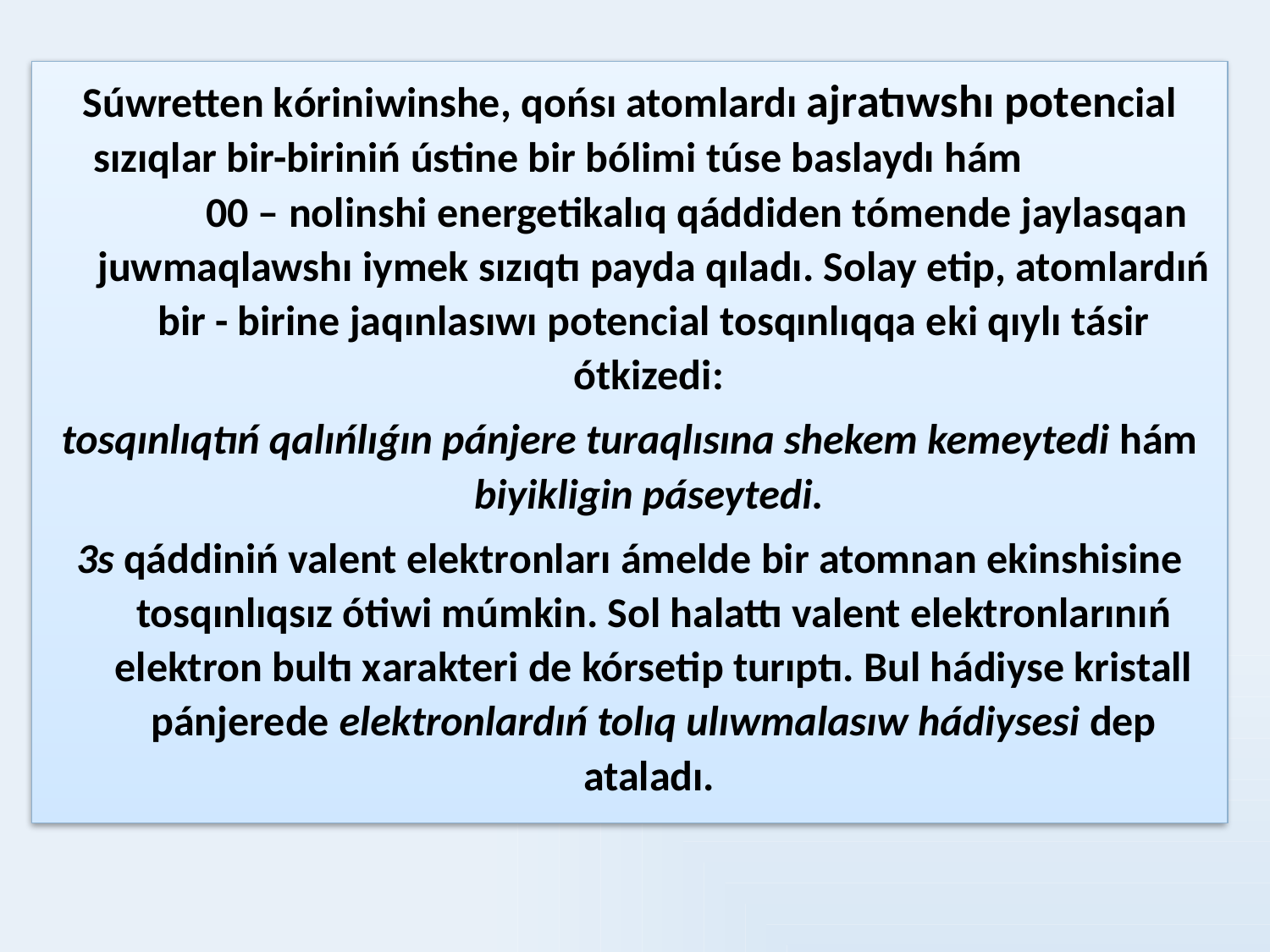

Súwretten kóriniwinshe, qońsı atomlardı ajratıwshı potencial sızıqlar bir-biriniń ústine bir bólimi túse baslaydı hám                              00 – nolinshi energetikalıq qáddiden tómende jaylasqan juwmaqlawshı iymek sızıqtı payda qıladı. Solay etip, atomlardıń bir - birine jaqınlasıwı potencial tosqınlıqqa eki qıylı tásir ótkizedi:
tosqınlıqtıń qalıńlıǵın pánjere turaqlısına shekem kemeytedi hám biyikligin páseytedi.
3s qáddiniń valent elektronları ámelde bir atomnan ekinshisine tosqınlıqsız ótiwi múmkin. Sol halattı valent elektronlarınıń elektron bultı xarakteri de kórsetip turıptı. Bul hádiyse kristall pánjerede elektronlardıń tolıq ulıwmalasıw hádiysesi dep ataladı.